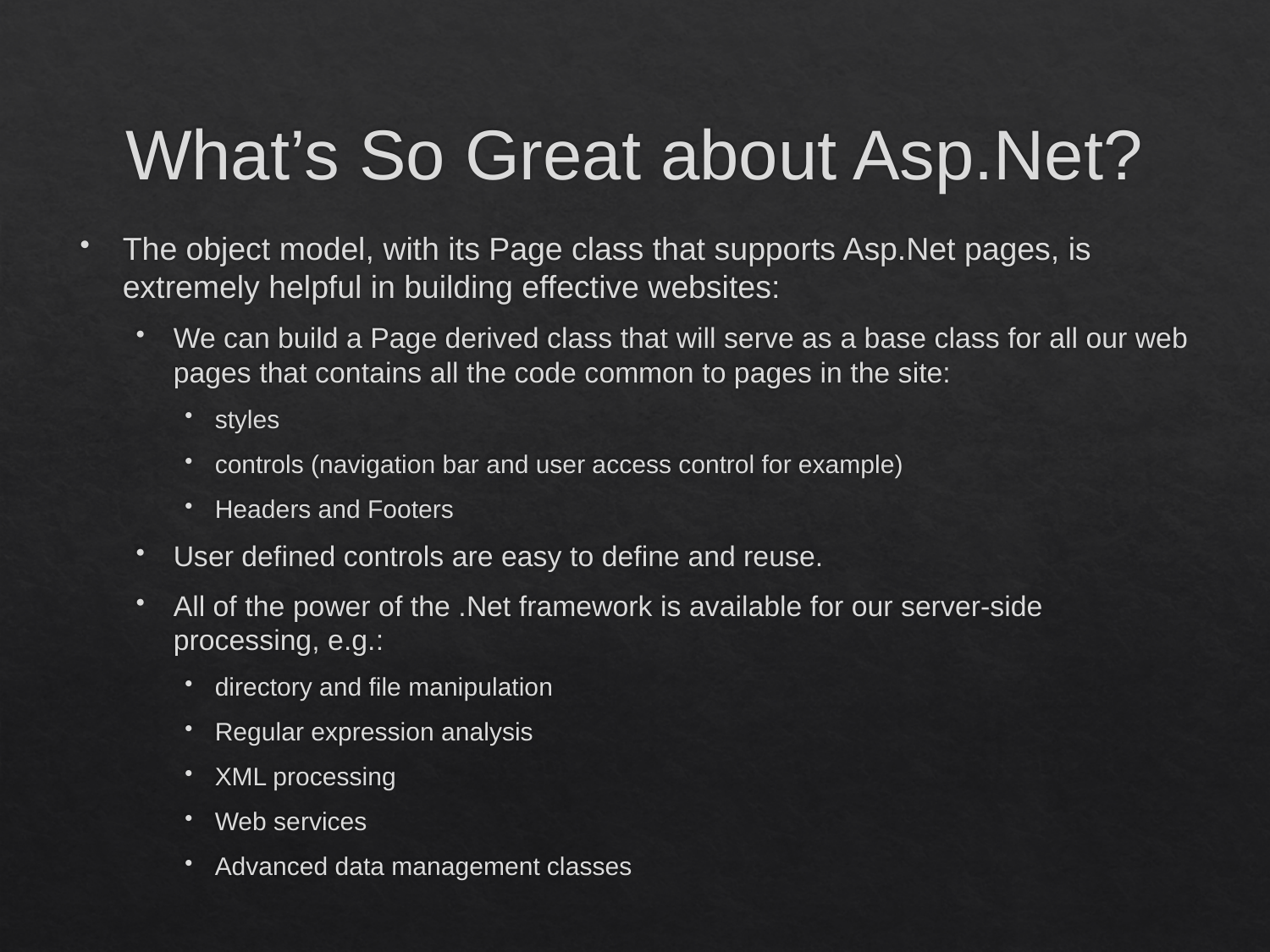

# What’s So Great about Asp.Net?
The object model, with its Page class that supports Asp.Net pages, is extremely helpful in building effective websites:
We can build a Page derived class that will serve as a base class for all our web pages that contains all the code common to pages in the site:
styles
controls (navigation bar and user access control for example)
Headers and Footers
User defined controls are easy to define and reuse.
All of the power of the .Net framework is available for our server-side processing, e.g.:
directory and file manipulation
Regular expression analysis
XML processing
Web services
Advanced data management classes